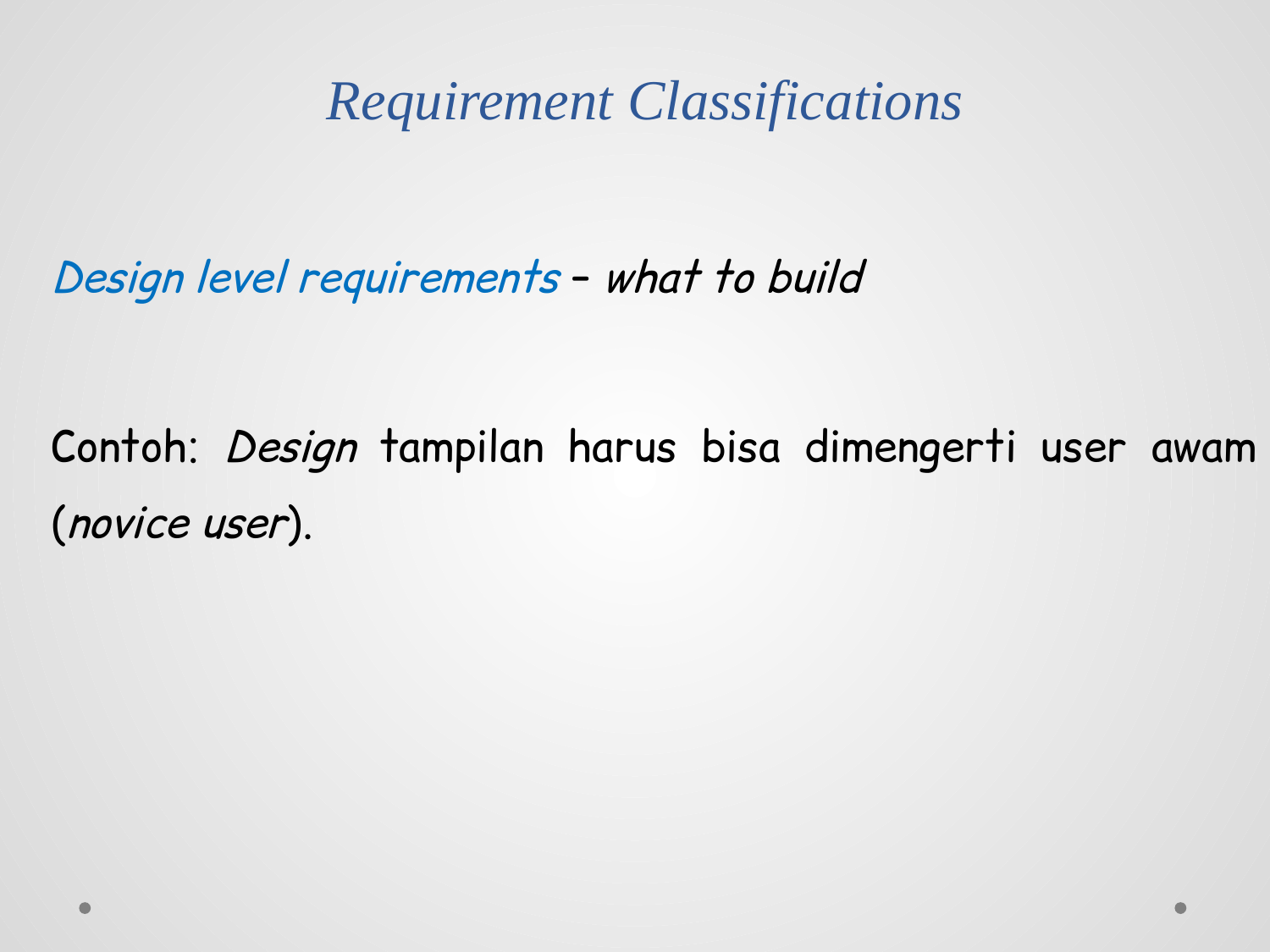

# Requirement Classifications

Design level requirements – what to build

Contoh: Design tampilan harus bisa dimengerti user awam (novice user).